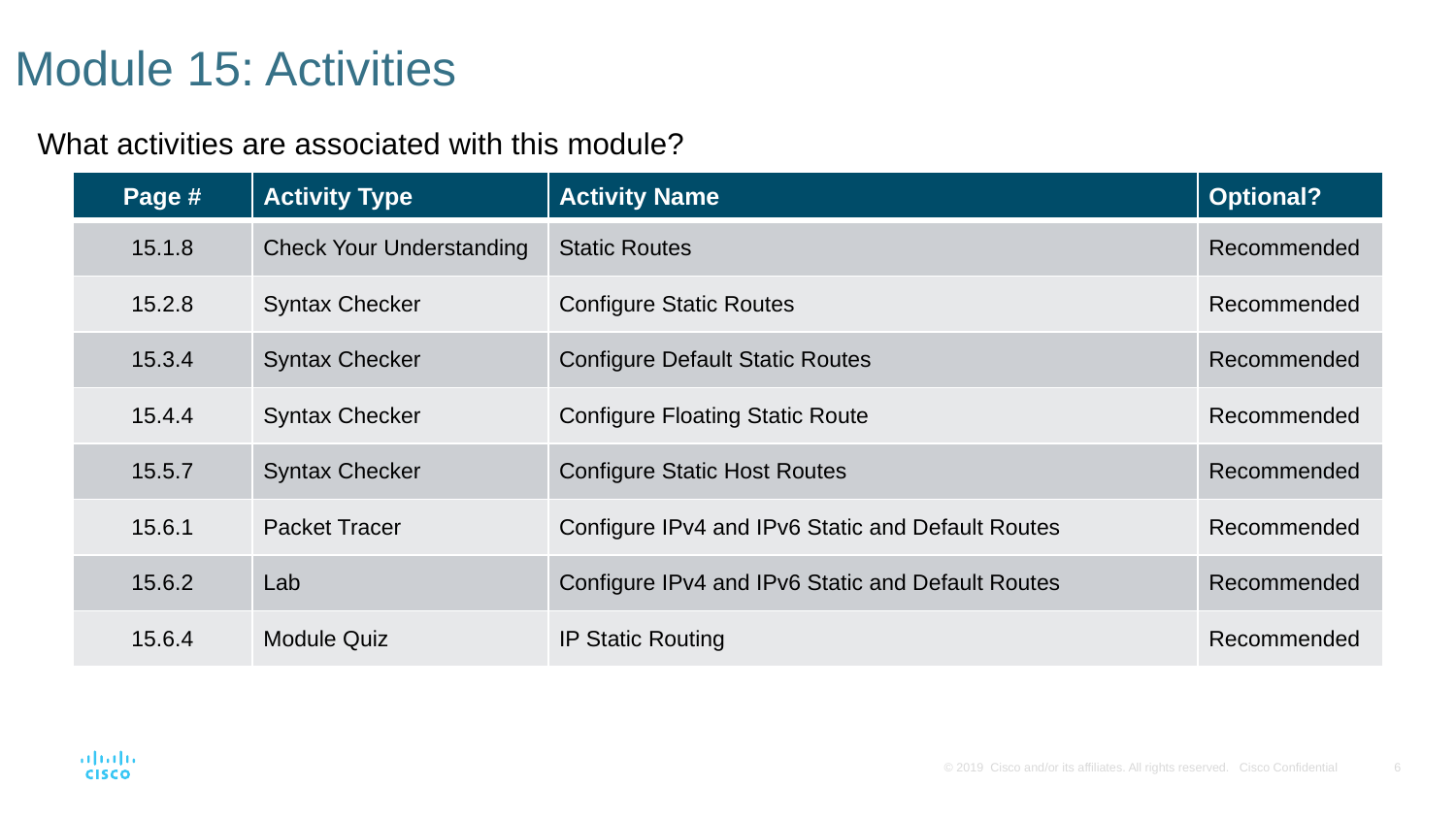

# Module 15: Activities
What activities are associated with this module?

| Page # | Activity Type | Activity Name | Optional? |
| --- | --- | --- | --- |
| 15.1.8 | Check Your Understanding | Static Routes | Recommended |
| 15.2.8 | Syntax Checker | Configure Static Routes | Recommended |
| 15.3.4 | Syntax Checker | Configure Default Static Routes | Recommended |
| 15.4.4 | Syntax Checker | Configure Floating Static Route | Recommended |
| 15.5.7 | Syntax Checker | Configure Static Host Routes | Recommended |
| 15.6.1 | Packet Tracer | Configure IPv4 and IPv6 Static and Default Routes | Recommended |
| 15.6.2 | Lab | Configure IPv4 and IPv6 Static and Default Routes | Recommended |
| 15.6.4 | Module Quiz | IP Static Routing | Recommended |